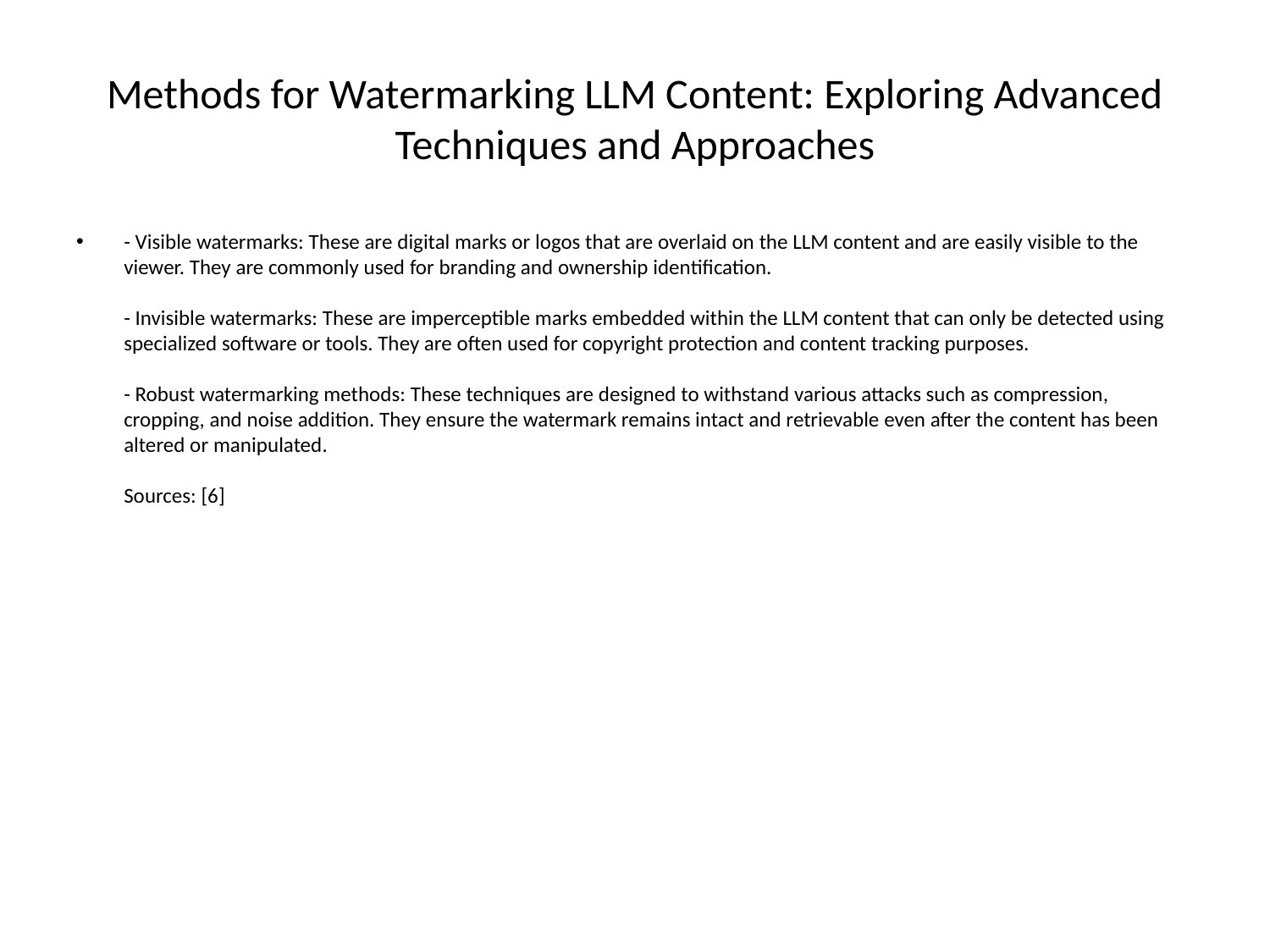

# Methods for Watermarking LLM Content: Exploring Advanced Techniques and Approaches
- Visible watermarks: These are digital marks or logos that are overlaid on the LLM content and are easily visible to the viewer. They are commonly used for branding and ownership identification.
- Invisible watermarks: These are imperceptible marks embedded within the LLM content that can only be detected using specialized software or tools. They are often used for copyright protection and content tracking purposes.
- Robust watermarking methods: These techniques are designed to withstand various attacks such as compression, cropping, and noise addition. They ensure the watermark remains intact and retrievable even after the content has been altered or manipulated.
Sources: [6]